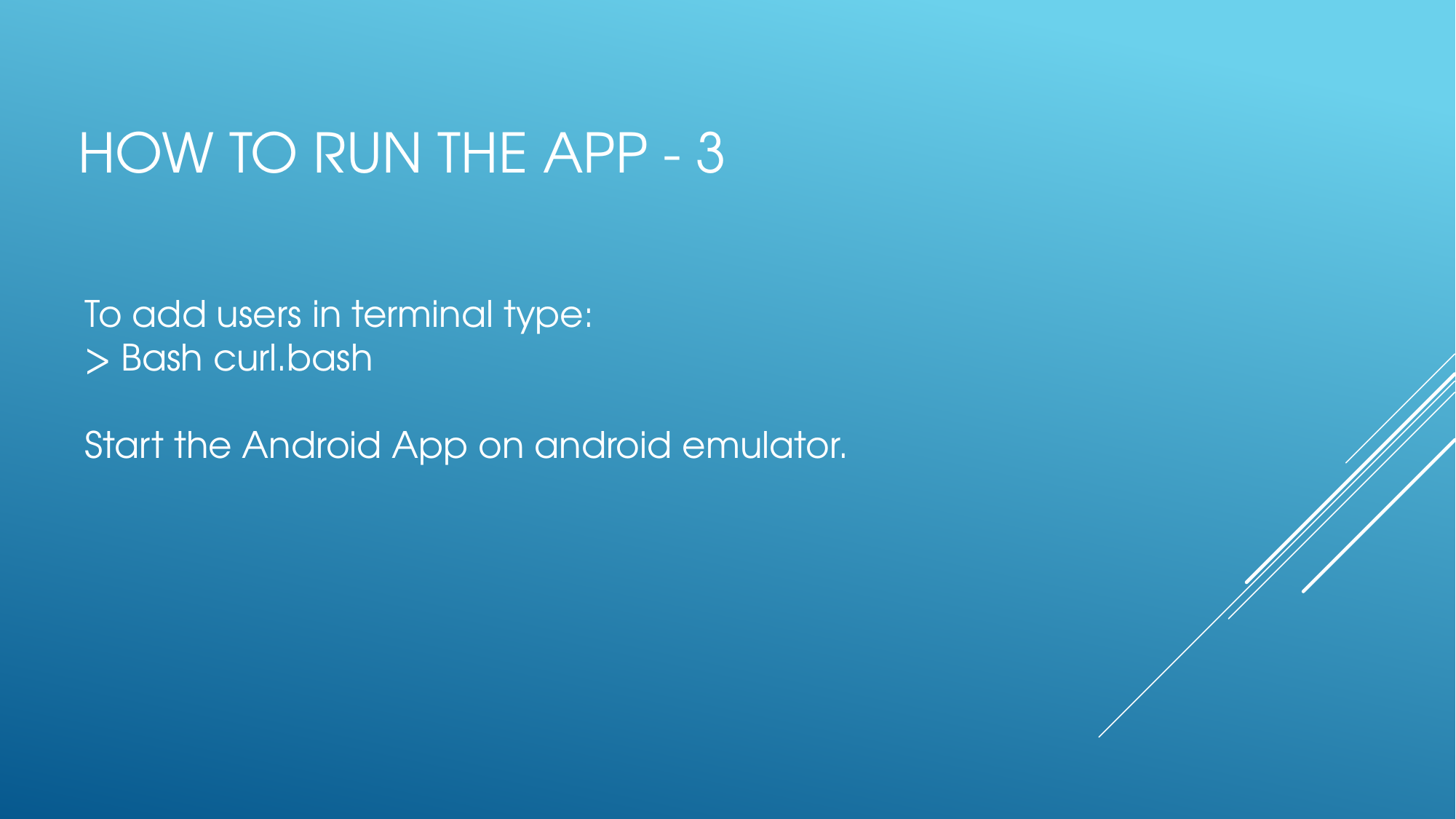

# How to run the app - 3
To add users in terminal type:
> Bash curl.bash

Start the Android App on android emulator.